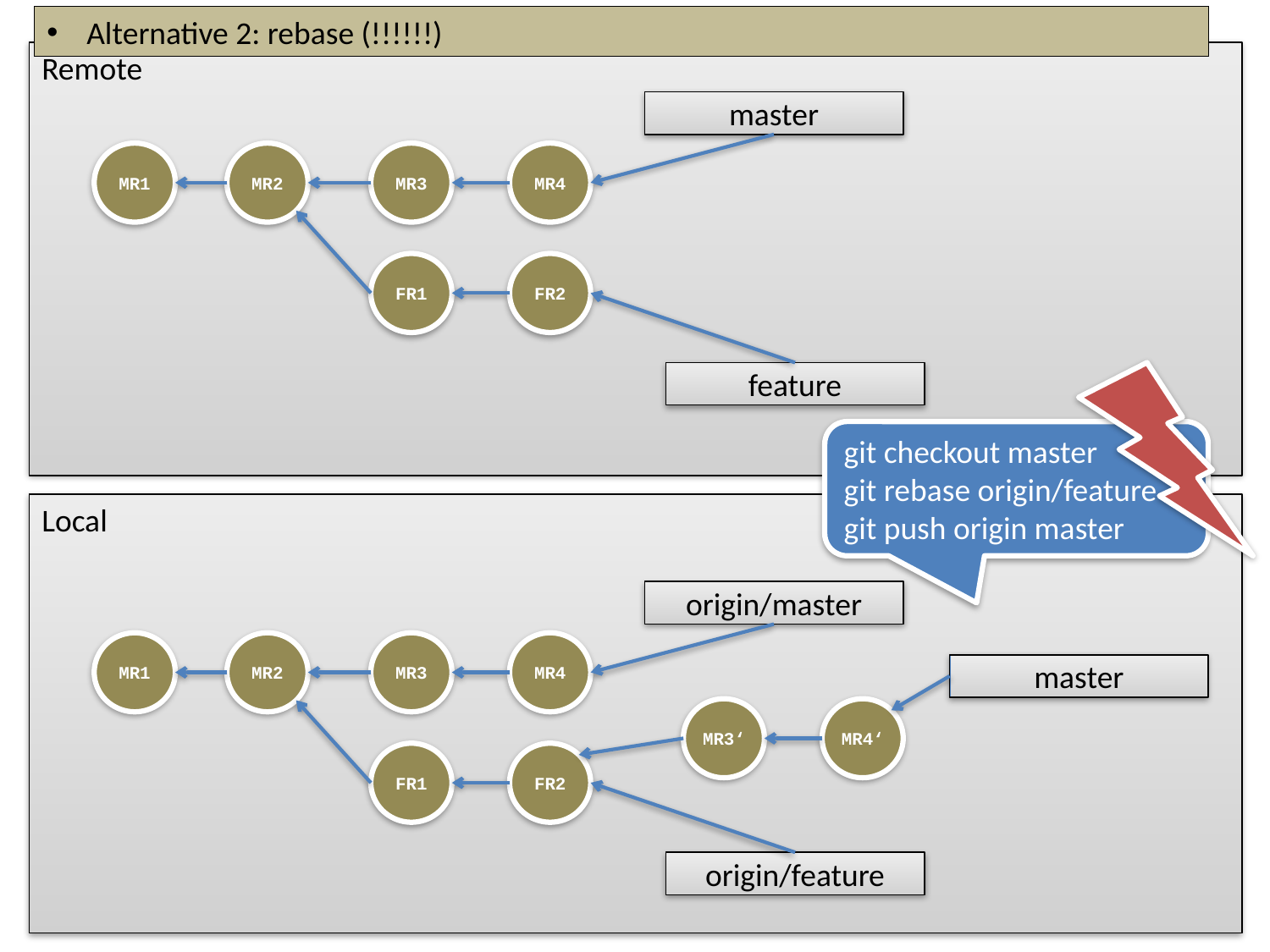

Alternative 2: rebase (!!!!!!)
master
MR1
MR2
MR3
MR4
FR1
FR2
feature

git checkout master
git rebase origin/feature
git push origin master
origin/master
MR1
MR2
MR3
MR4
master
MR3‘
MR4‘
FR1
FR2
origin/feature